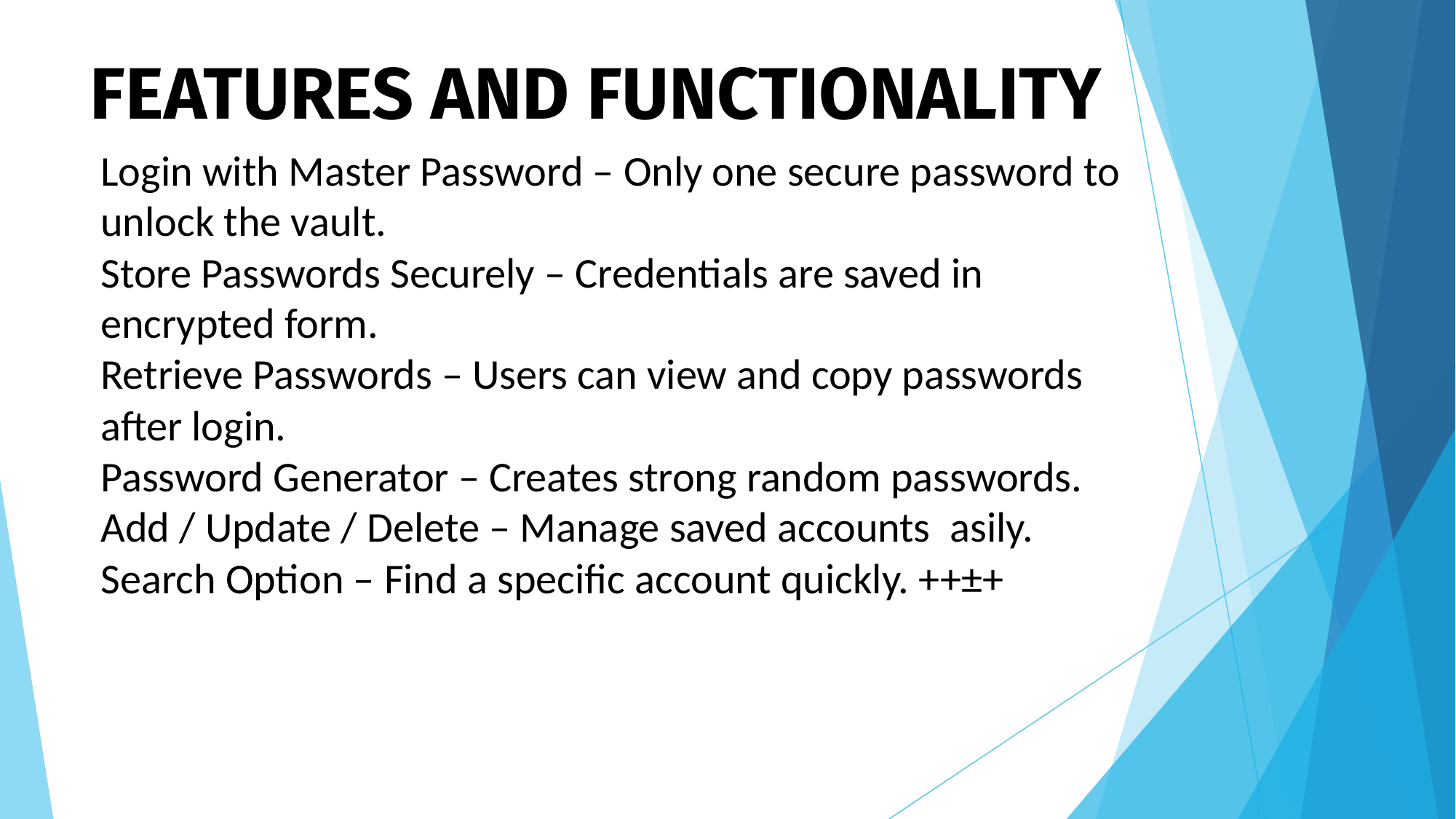

# FEATURES AND FUNCTIONALITY
Login with Master Password – Only one secure password to unlock the vault.
Store Passwords Securely – Credentials are saved in encrypted form.
Retrieve Passwords – Users can view and copy passwords after login.
Password Generator – Creates strong random passwords.
Add / Update / Delete – Manage saved accounts  asily.
Search Option – Find a specific account quickly. ++±+